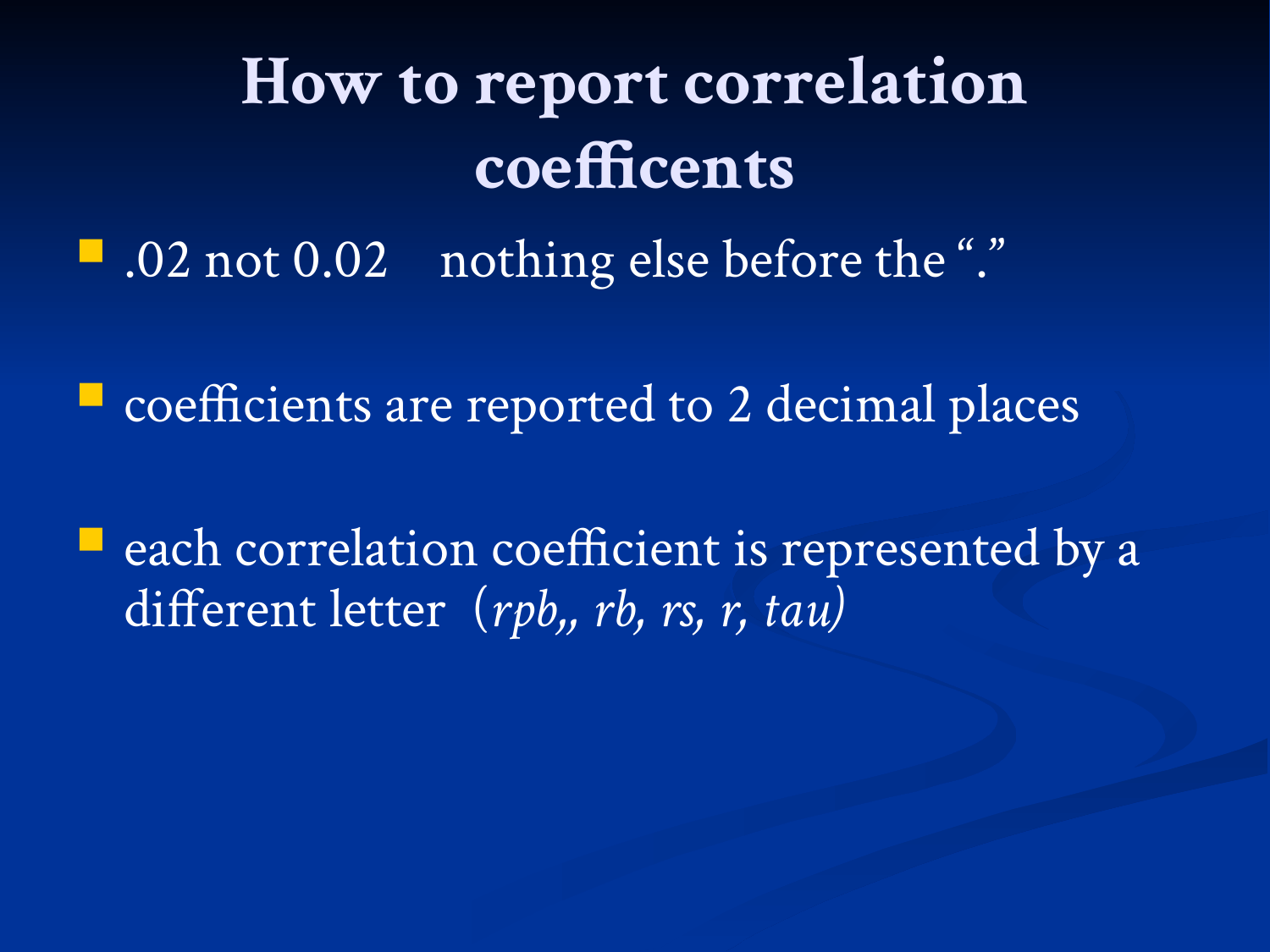

# How to report correlation coefficents
.02 not 0.02    nothing else before the “.”

coefficients are reported to 2 decimal places

each correlation coefficient is represented by a different letter  (rpb,, rb, rs, r, tau)